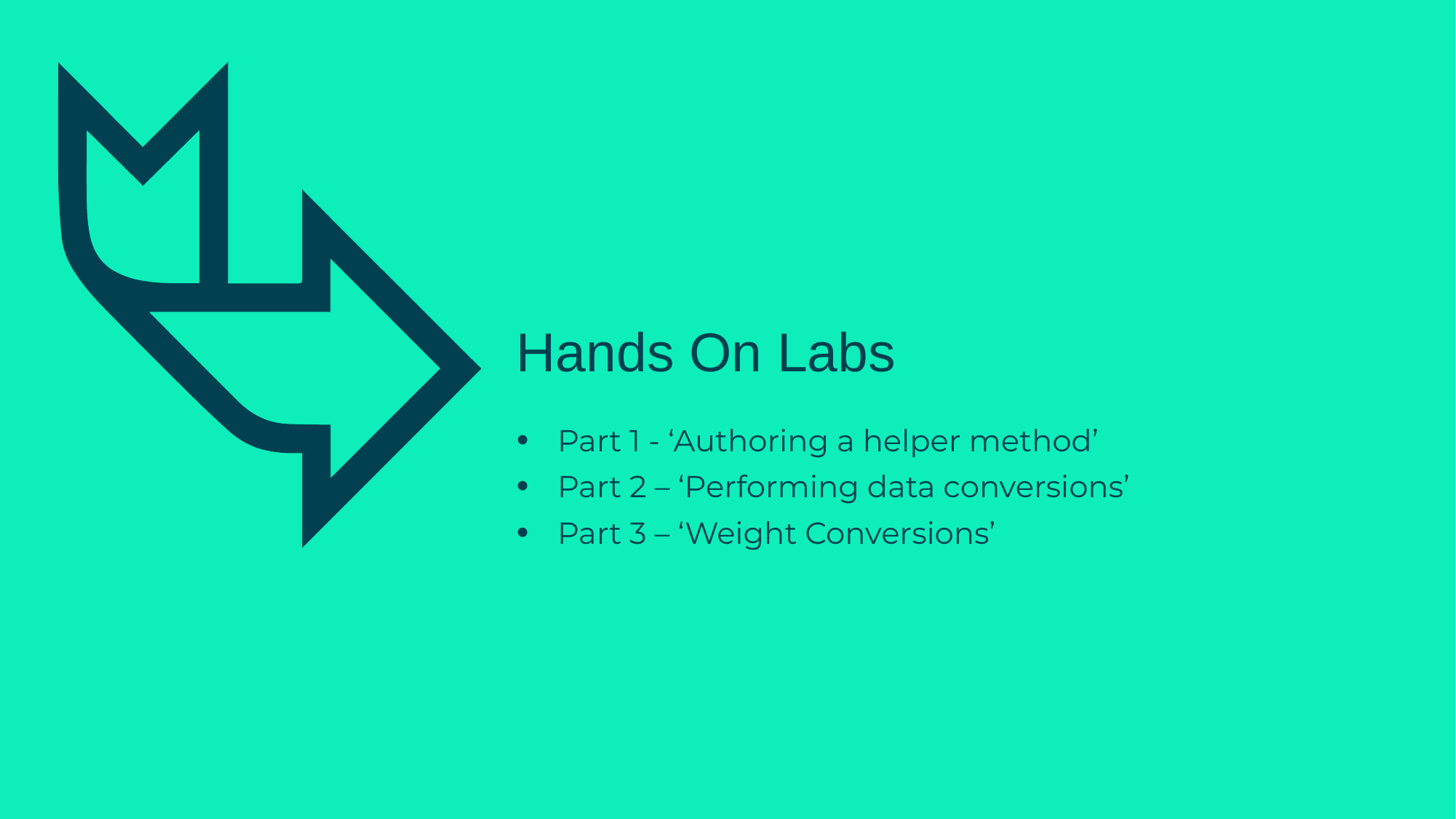

# Hands On Labs
Part 1 - ‘Authoring a helper method’
Part 2 – ‘Performing data conversions’
Part 3 – ‘Weight Conversions’